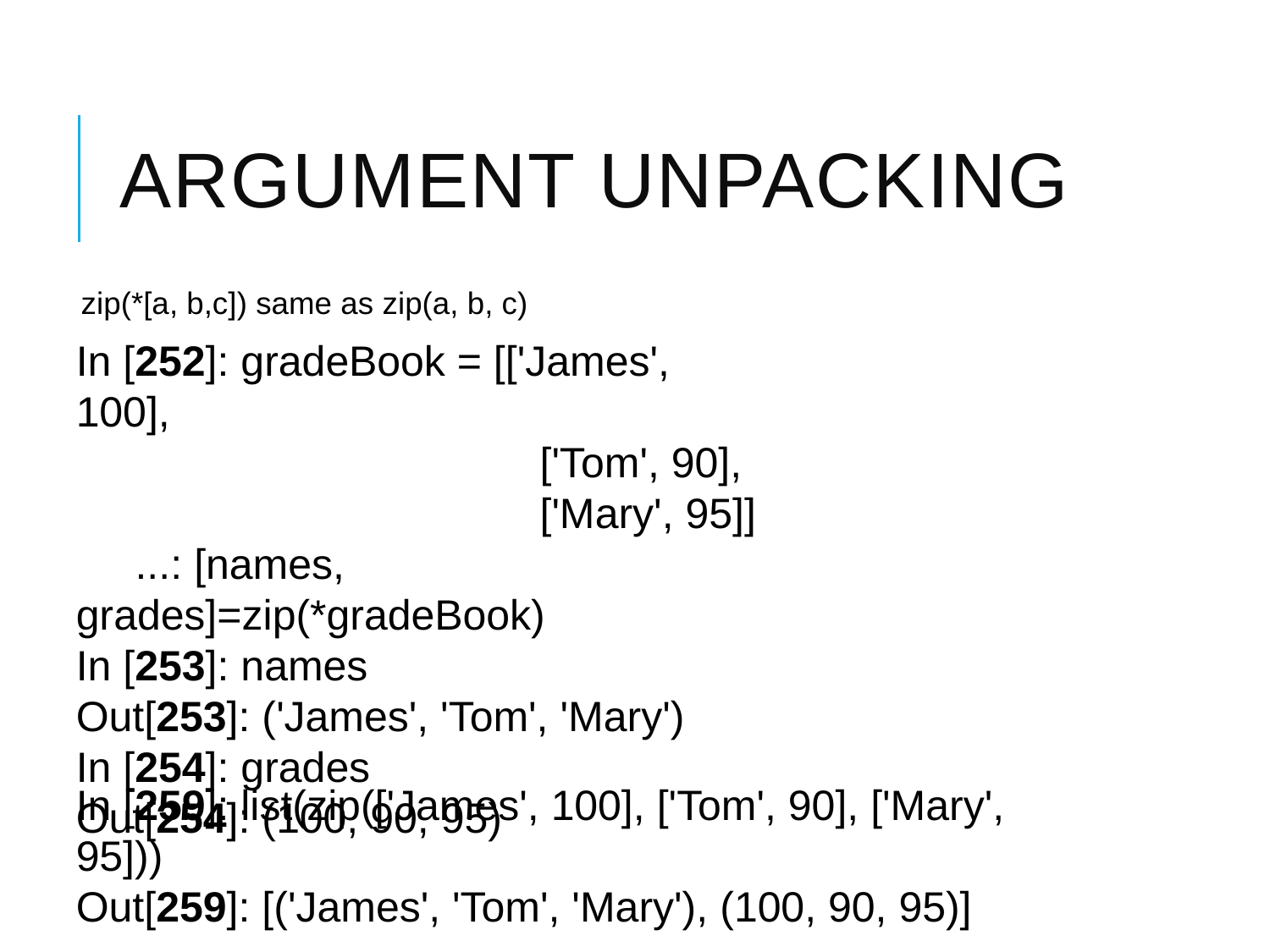

# Argument unpacking

zip(*[a, b,c]) same as zip(a, b, c)
In [252]: gradeBook = [['James', 100],
			       ['Tom', 90],
			       ['Mary', 95]]
     ...: [names, grades]=zip(*gradeBook)
In [253]: names
Out[253]: ('James', 'Tom', 'Mary')
In [254]: grades
Out[254]: (100, 90, 95)
In [259]: list(zip(['James', 100], ['Tom', 90], ['Mary', 95]))
Out[259]: [('James', 'Tom', 'Mary'), (100, 90, 95)]